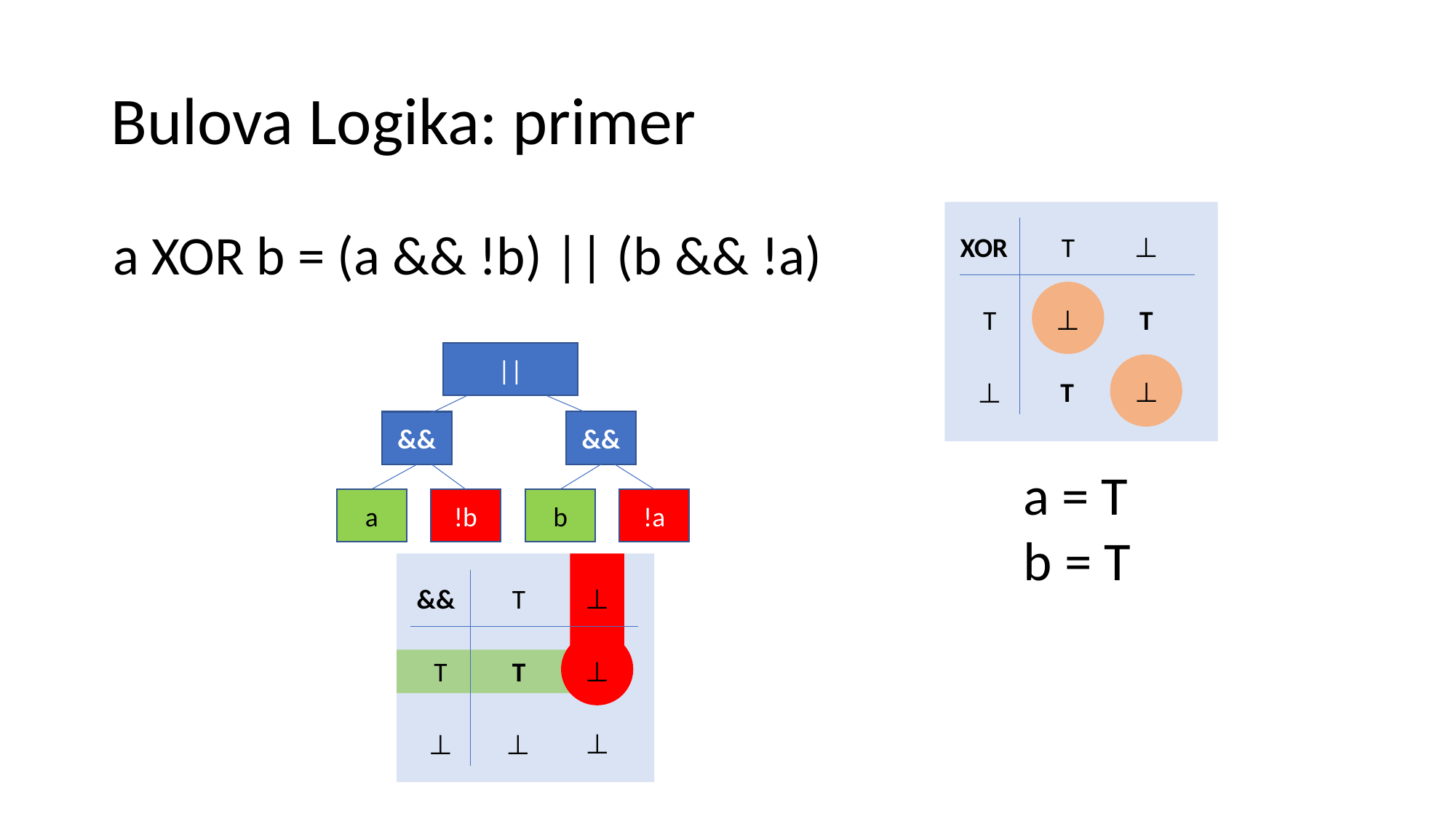

# Bulova Logika: primer

a XOR b = (a && !b) || (b && !a)
XOR
T
⊥

⊥
T
T
||

T
⊥
⊥
&&
&&
a = T
b = T
a
!b
b
!a

&&
T
⊥

T
T
⊥

⊥
⊥
⊥